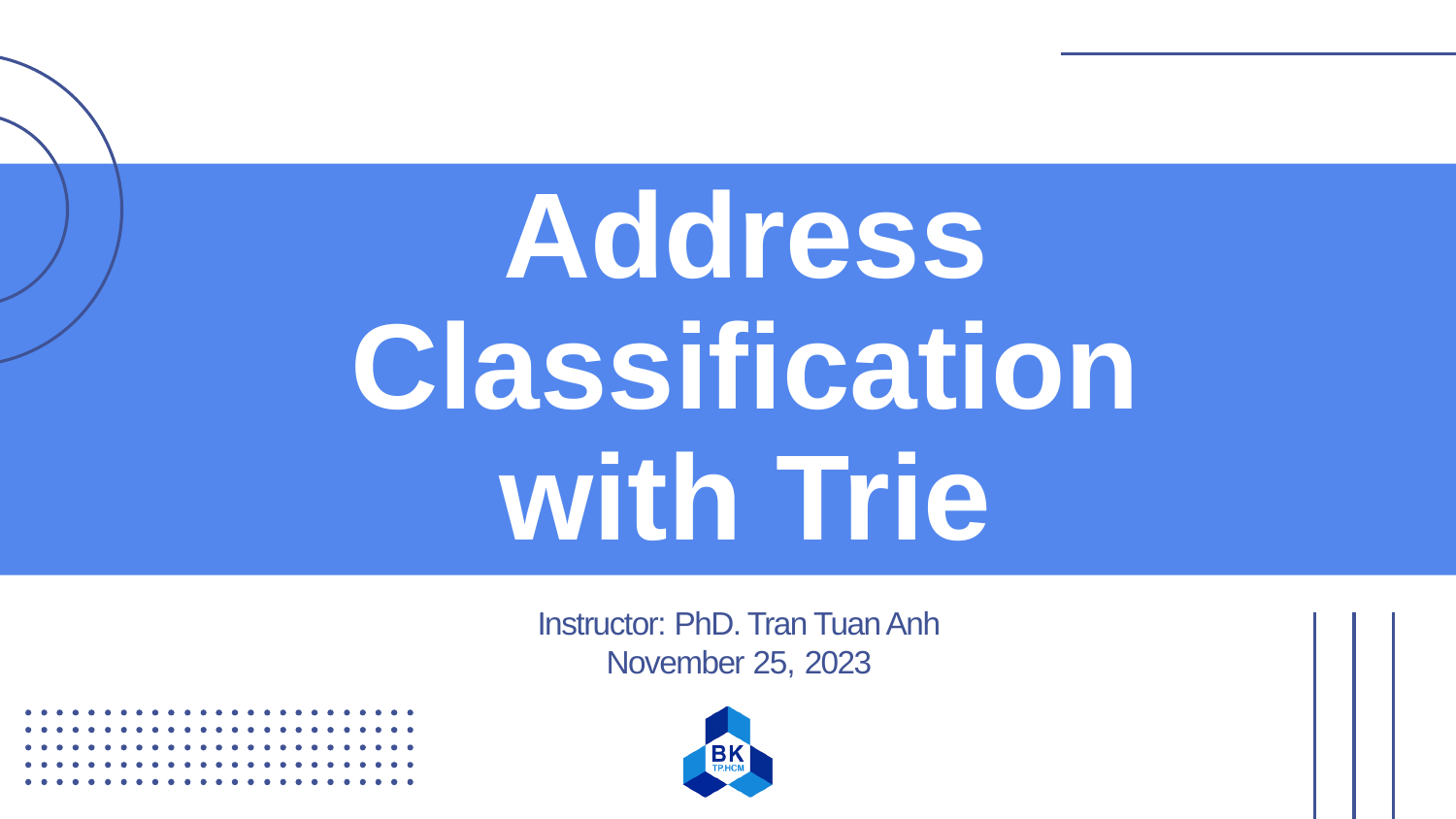

# Address Classification with Trie
Instructor: PhD. Tran Tuan Anh
November 25, 2023